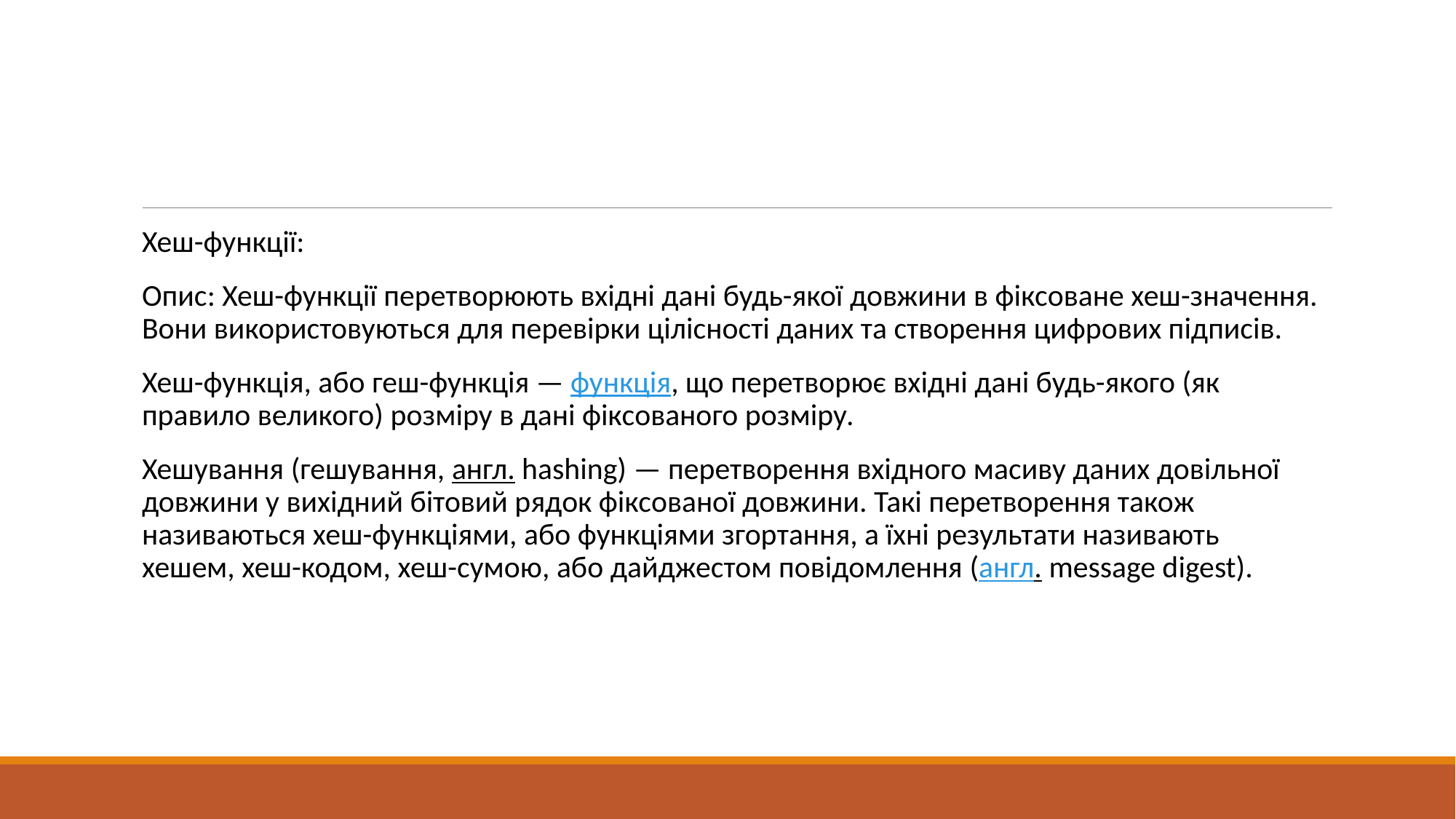

#
Хеш-функції:
Опис: Хеш-функції перетворюють вхідні дані будь-якої довжини в фіксоване хеш-значення. Вони використовуються для перевірки цілісності даних та створення цифрових підписів.
Хеш-функція, або геш-функція — функція, що перетворює вхідні дані будь-якого (як правило великого) розміру в дані фіксованого розміру.
Хешування (гешування, англ. hashing) — перетворення вхідного масиву даних довільної довжини у вихідний бітовий рядок фіксованої довжини. Такі перетворення також називаються хеш-функціями, або функціями згортання, а їхні результати називають хешем, хеш-кодом, хеш-сумою, або дайджестом повідомлення (англ. message digest).